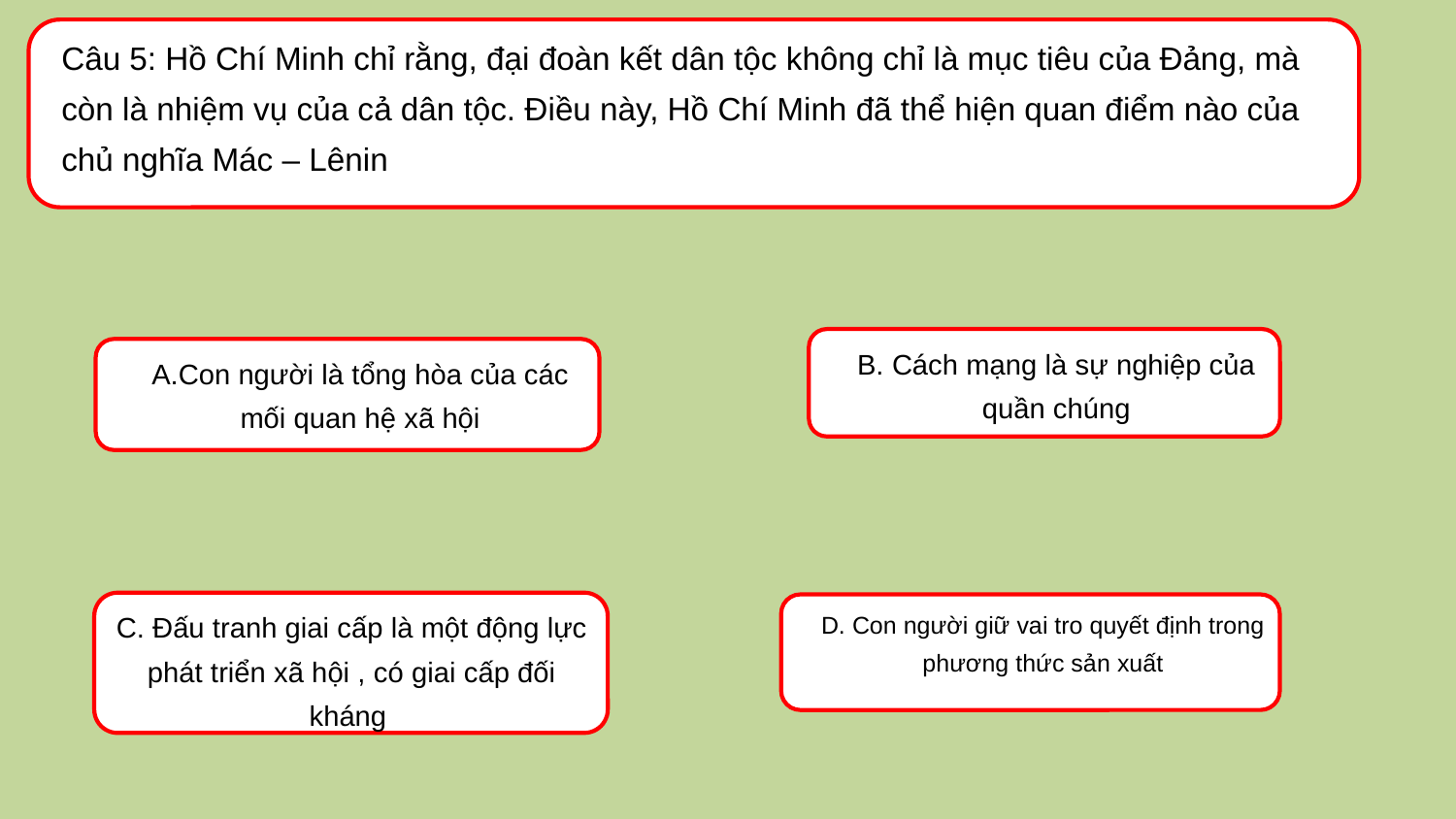

Câu 5: Hồ Chí Minh chỉ rằng, đại đoàn kết dân tộc không chỉ là mục tiêu của Đảng, mà còn là nhiệm vụ của cả dân tộc. Điều này, Hồ Chí Minh đã thể hiện quan điểm nào của chủ nghĩa Mác – Lênin

B. Cách mạng là sự nghiệp của quần chúng

A.Con người là tổng hòa của các mối quan hệ xã hội

C. Đấu tranh giai cấp là một động lực phát triển xã hội , có giai cấp đối kháng

D. Con người giữ vai tro quyết định trong phương thức sản xuất